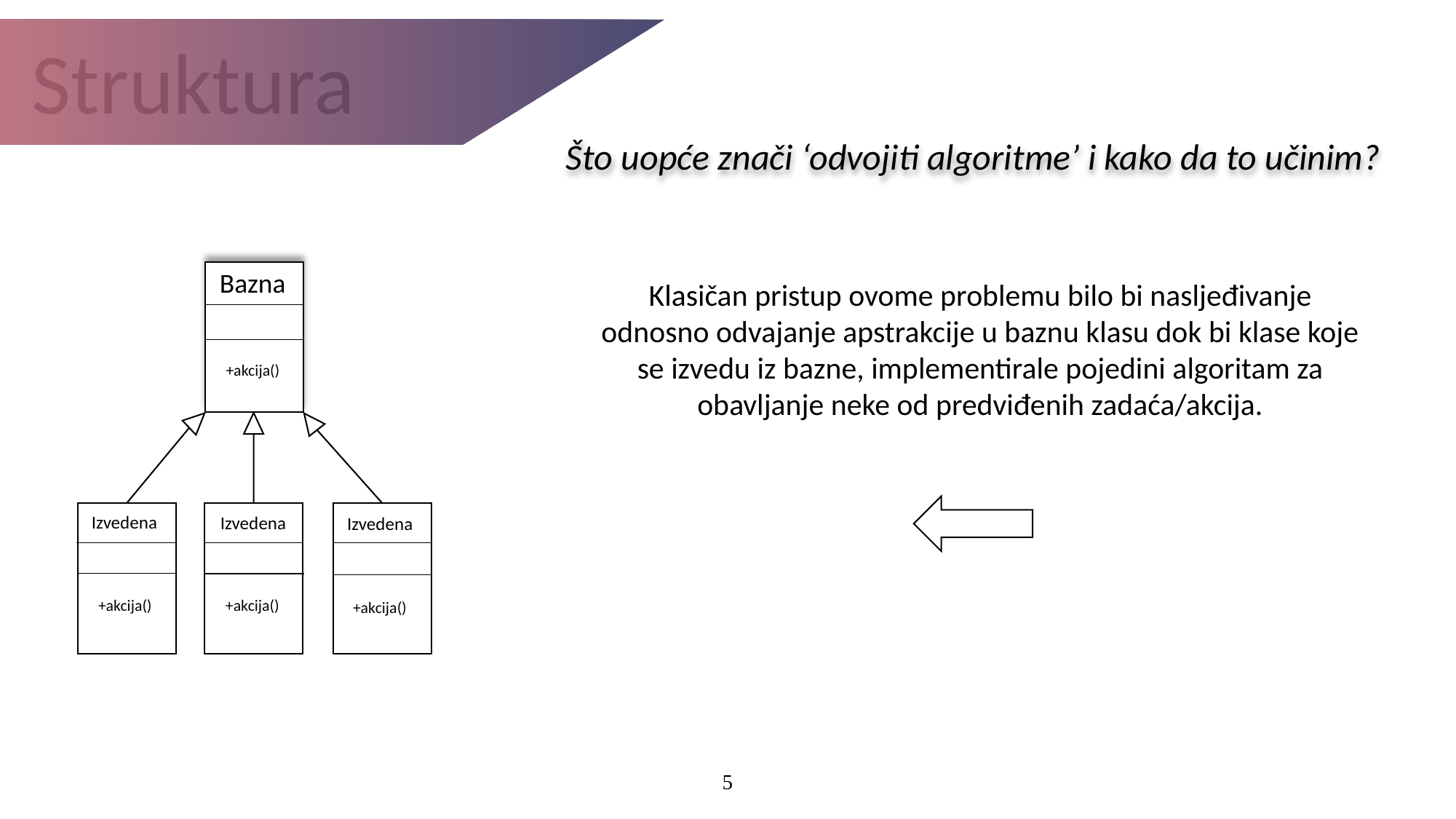

Struktura
Što uopće znači ‘odvojiti algoritme’ i kako da to učinim?
 Bazna

Klasičan pristup ovome problemu bilo bi nasljeđivanje odnosno odvajanje apstrakcije u baznu klasu dok bi klase koje se izvedu iz bazne, implementirale pojedini algoritam za obavljanje neke od predviđenih zadaća/akcija.
+akcija()

 Izvedena
 Izvedena
 Izvedena
+akcija()
+akcija()
+akcija()
5